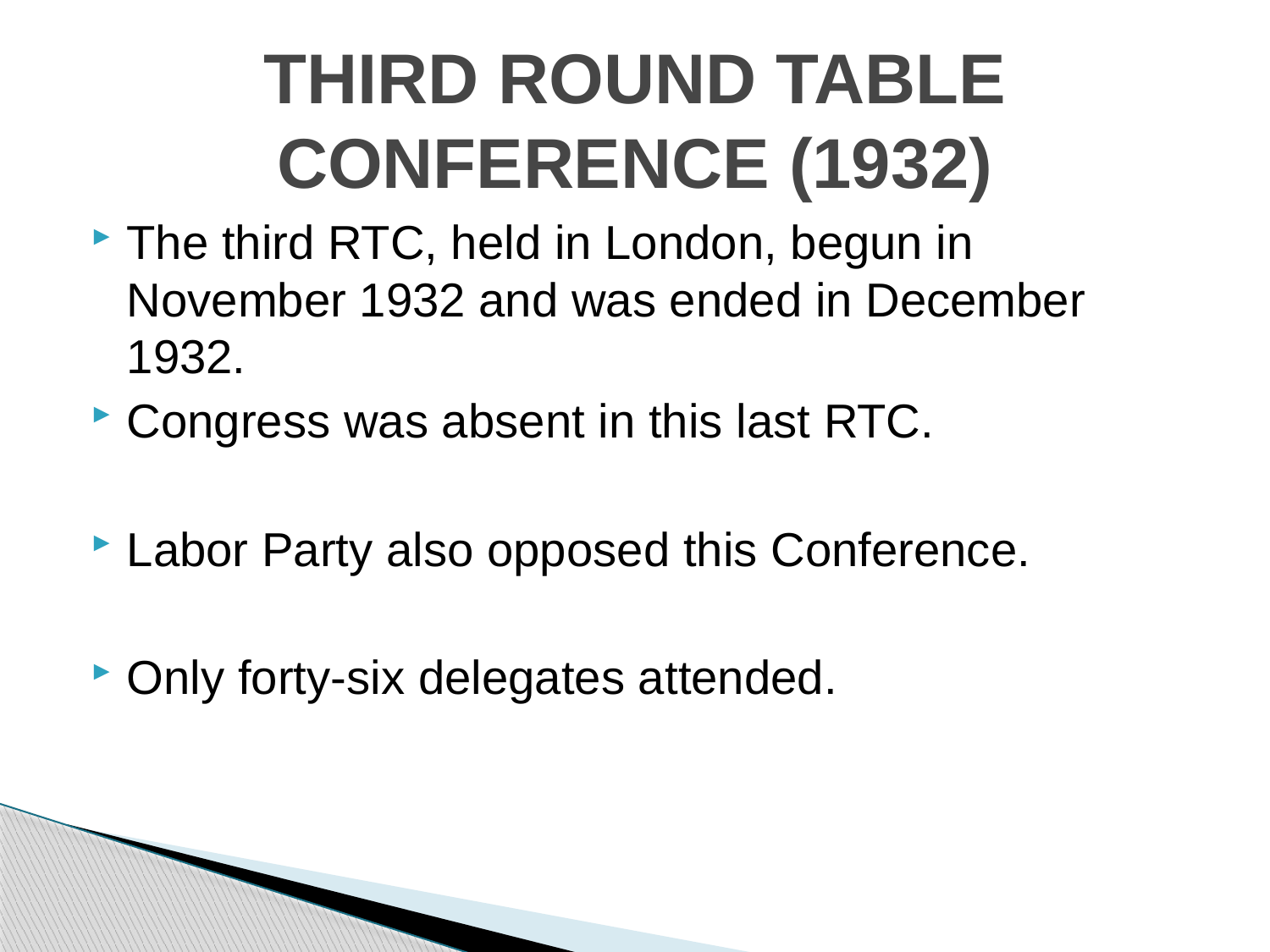

# THIRD ROUND TABLE CONFERENCE (1932)
The third RTC, held in London, begun in November 1932 and was ended in December 1932.
Congress was absent in this last RTC.

Labor Party also opposed this Conference.

Only forty-six delegates attended.